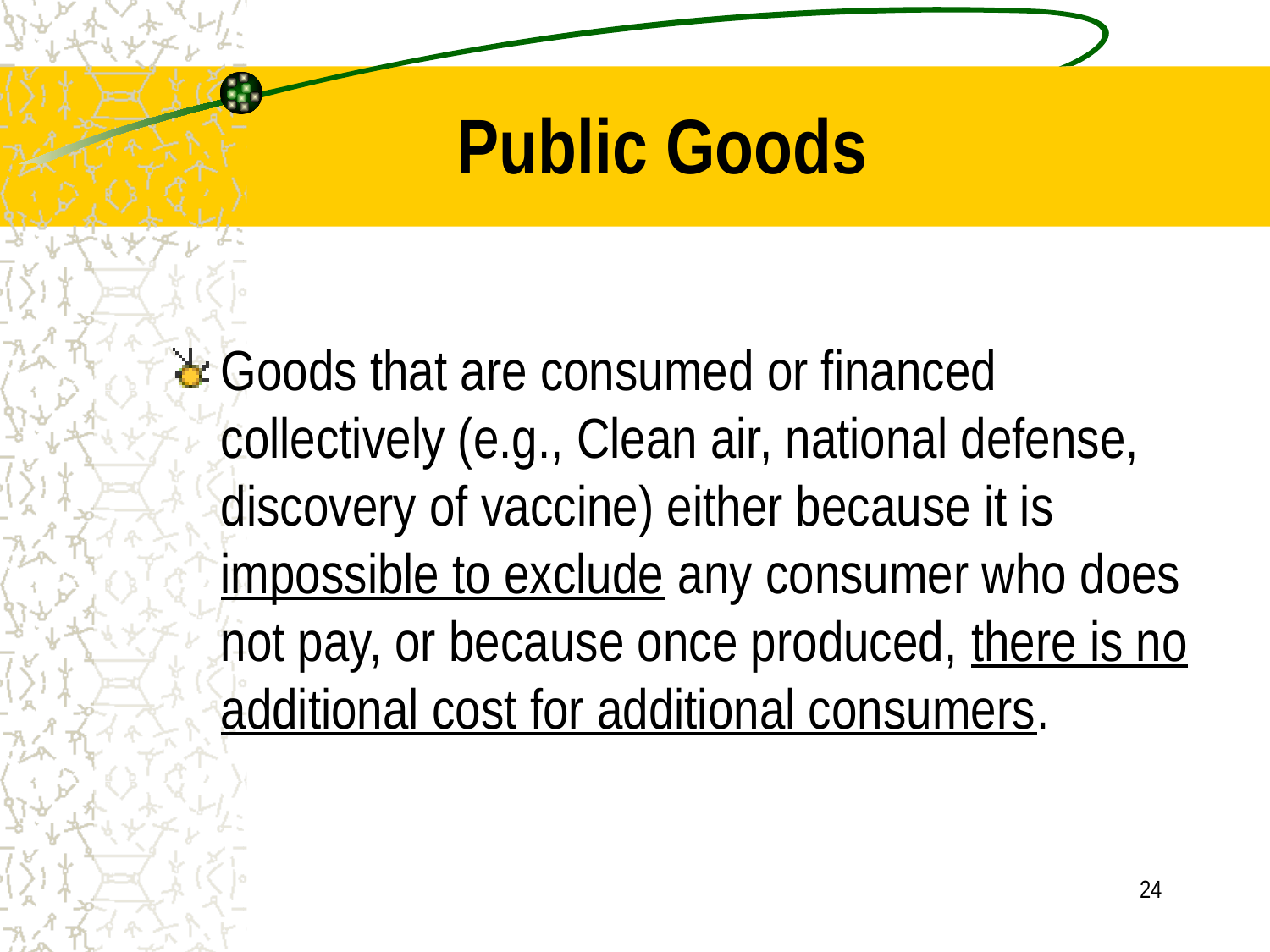

# Public Goods
Goods that are consumed or financed collectively (e.g., Clean air, national defense, discovery of vaccine) either because it is impossible to exclude any consumer who does not pay, or because once produced, there is no additional cost for additional consumers.
24